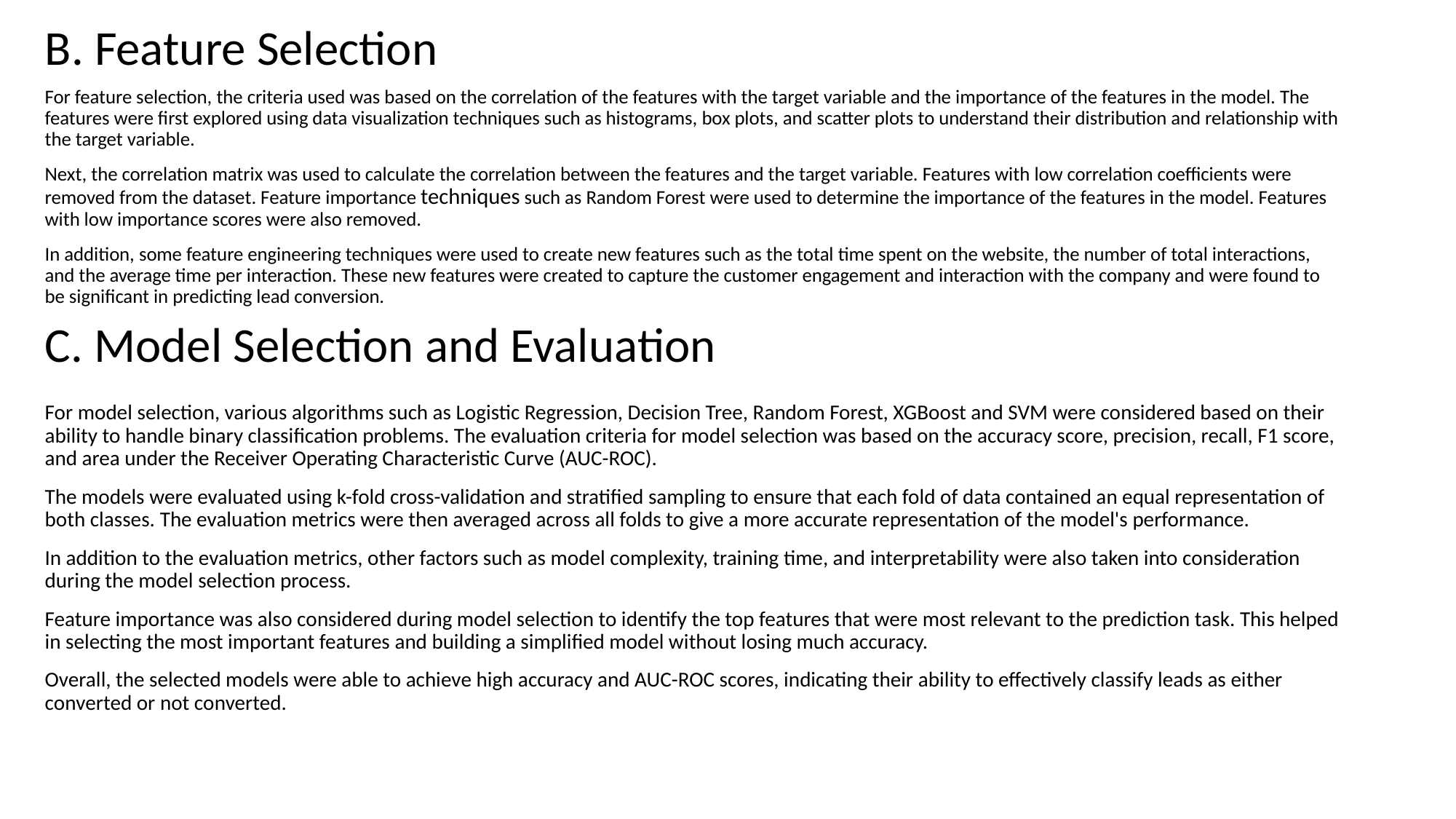

# B. Feature Selection
For feature selection, the criteria used was based on the correlation of the features with the target variable and the importance of the features in the model. The features were first explored using data visualization techniques such as histograms, box plots, and scatter plots to understand their distribution and relationship with the target variable.
Next, the correlation matrix was used to calculate the correlation between the features and the target variable. Features with low correlation coefficients were removed from the dataset. Feature importance techniques such as Random Forest were used to determine the importance of the features in the model. Features with low importance scores were also removed.
In addition, some feature engineering techniques were used to create new features such as the total time spent on the website, the number of total interactions, and the average time per interaction. These new features were created to capture the customer engagement and interaction with the company and were found to be significant in predicting lead conversion.
C. Model Selection and Evaluation
For model selection, various algorithms such as Logistic Regression, Decision Tree, Random Forest, XGBoost and SVM were considered based on their ability to handle binary classification problems. The evaluation criteria for model selection was based on the accuracy score, precision, recall, F1 score, and area under the Receiver Operating Characteristic Curve (AUC-ROC).
The models were evaluated using k-fold cross-validation and stratified sampling to ensure that each fold of data contained an equal representation of both classes. The evaluation metrics were then averaged across all folds to give a more accurate representation of the model's performance.
In addition to the evaluation metrics, other factors such as model complexity, training time, and interpretability were also taken into consideration during the model selection process.
Feature importance was also considered during model selection to identify the top features that were most relevant to the prediction task. This helped in selecting the most important features and building a simplified model without losing much accuracy.
Overall, the selected models were able to achieve high accuracy and AUC-ROC scores, indicating their ability to effectively classify leads as either converted or not converted.